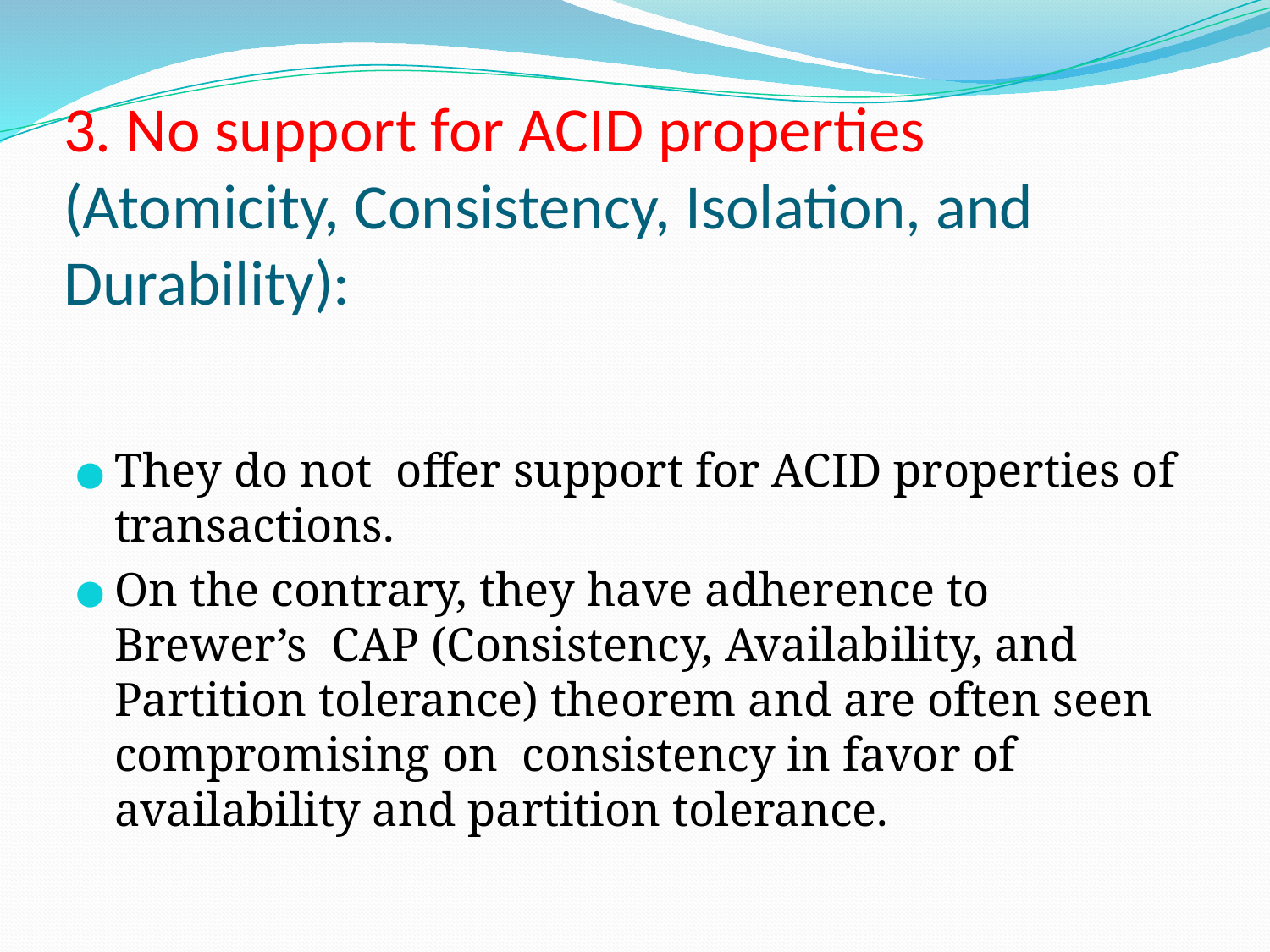

# 3. No support for ACID properties (Atomicity, Consistency, Isolation, and Durability):

They do not  offer support for ACID properties of transactions.
On the contrary, they have adherence to Brewer’s  CAP (Consistency, Availability, and Partition tolerance) theorem and are often seen compromising on  consistency in favor of availability and partition tolerance.